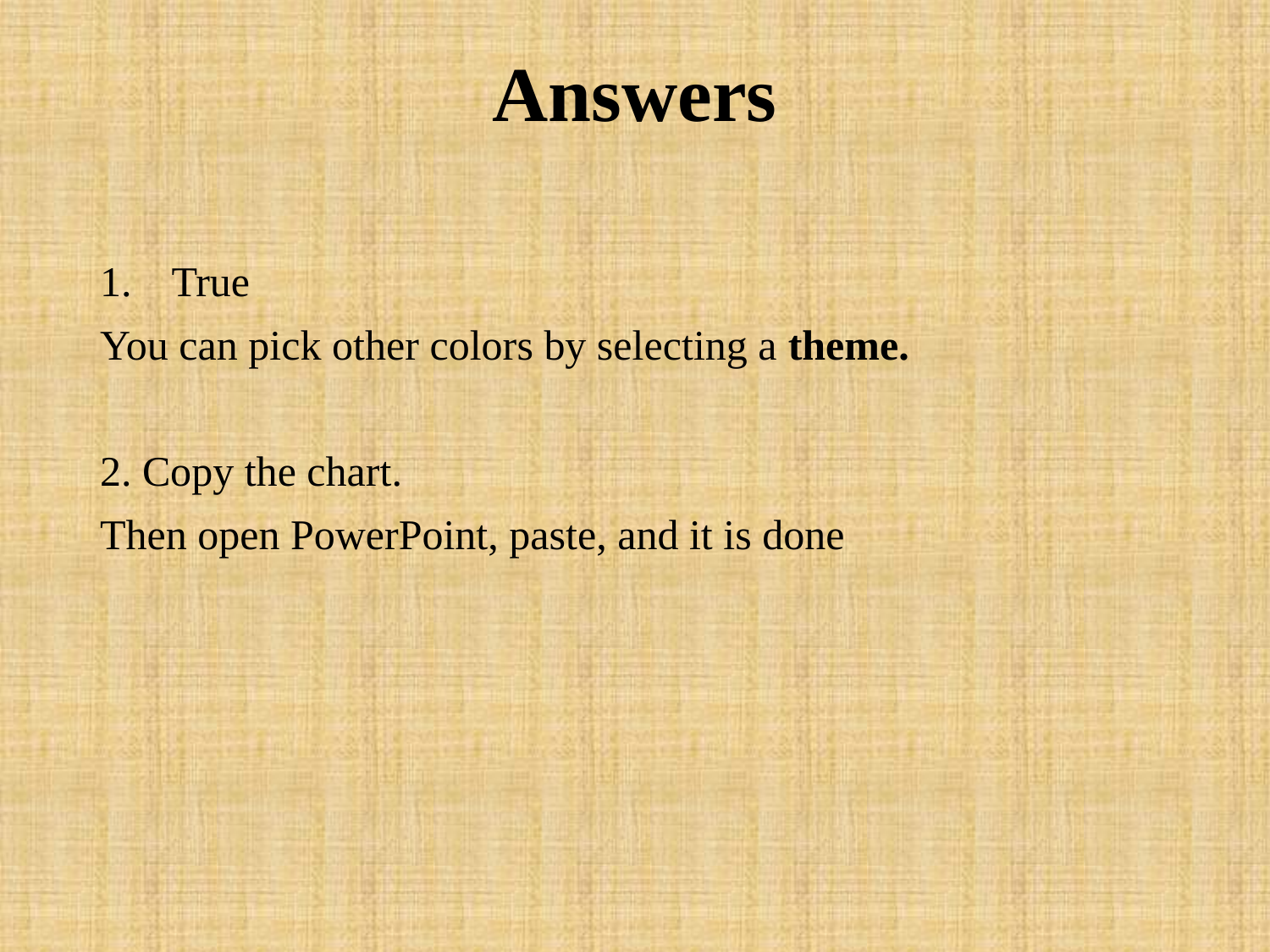

# Answers
True
You can pick other colors by selecting a theme.

2. Copy the chart.
Then open PowerPoint, paste, and it is done